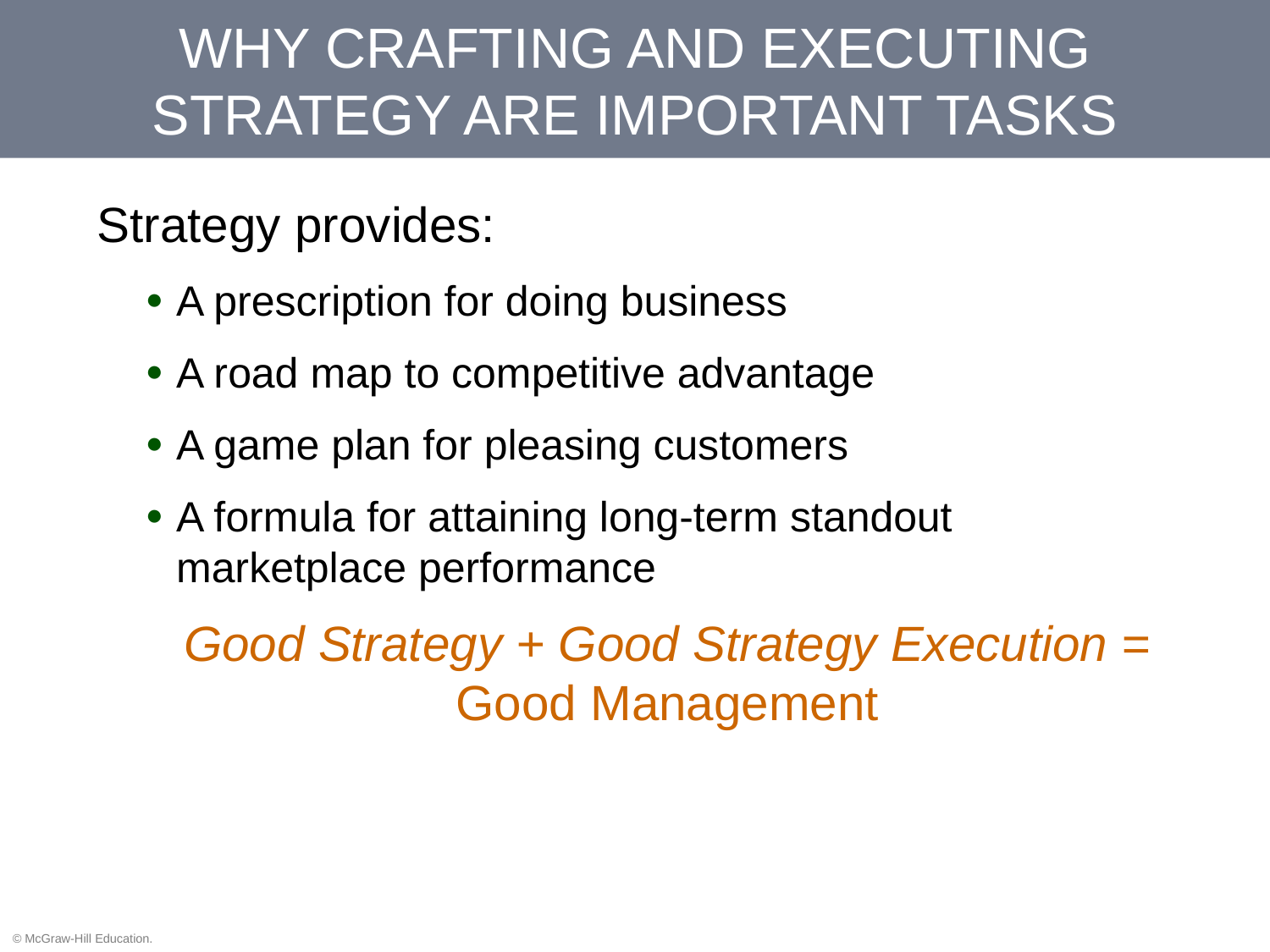

# WHY CRAFTING AND EXECUTING STRATEGY ARE IMPORTANT TASKS
Strategy provides:
A prescription for doing business
A road map to competitive advantage
A game plan for pleasing customers
A formula for attaining long-term standout marketplace performance
Good Strategy + Good Strategy Execution = Good Management